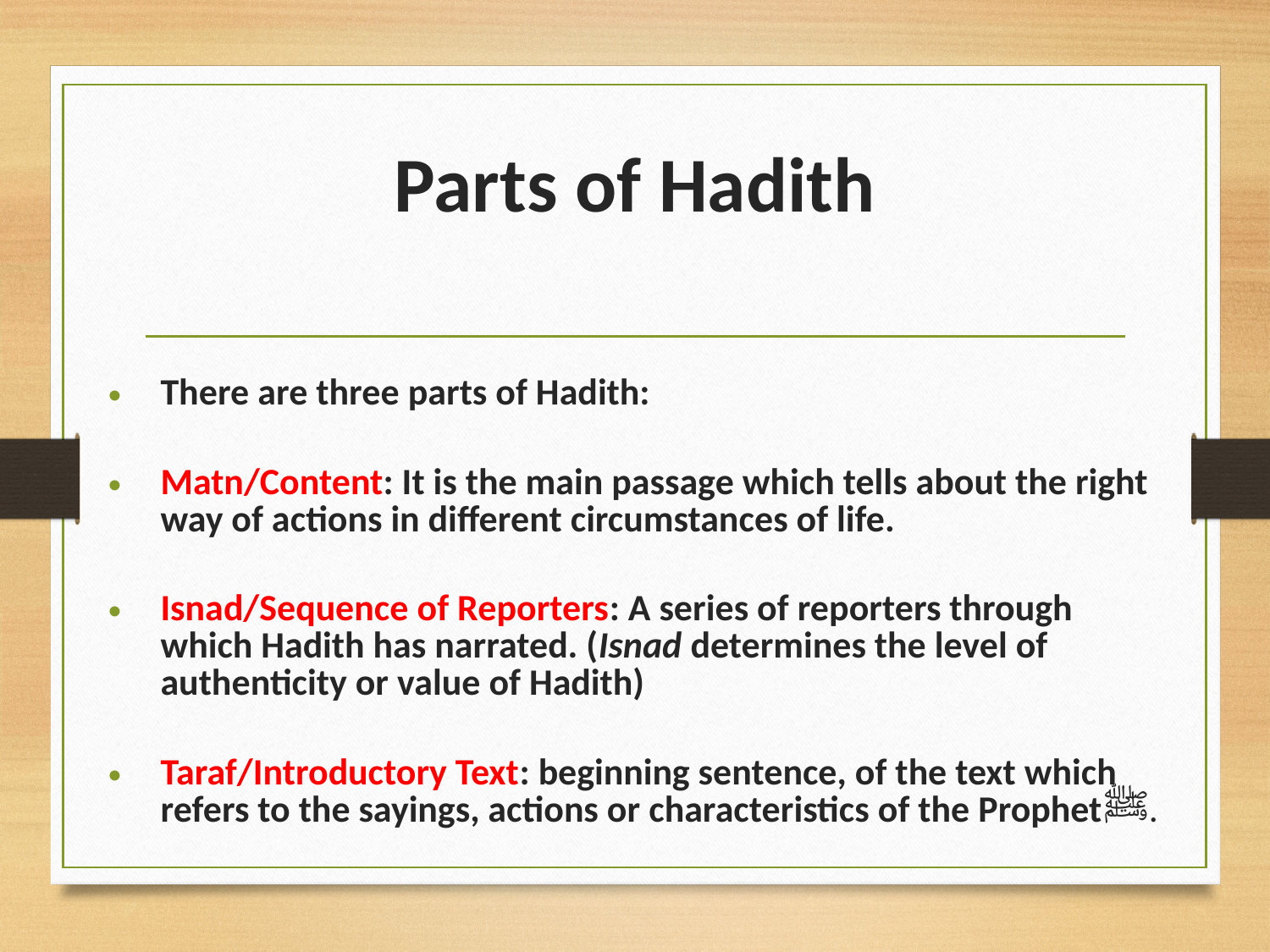

# Parts of Hadith

There are three parts of Hadith:

Matn/Content: It is the main passage which tells about the right way of actions in different circumstances of life.

Isnad/Sequence of Reporters: A series of reporters through which Hadith has narrated. (Isnad determines the level of authenticity or value of Hadith)

Taraf/Introductory Text: beginning sentence, of the text which refers to the sayings, actions or characteristics of the Prophetﷺ.